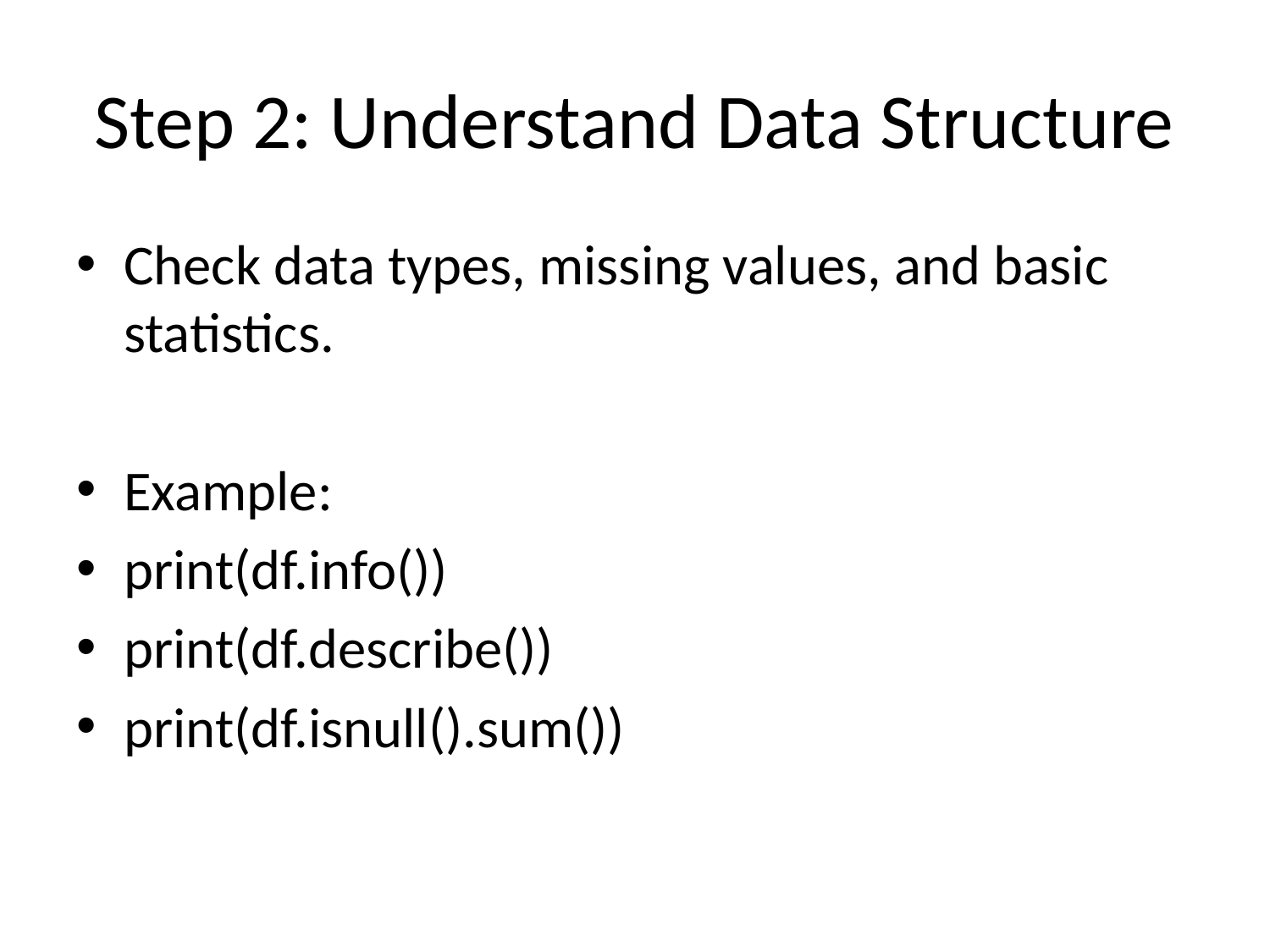

# Step 2: Understand Data Structure
Check data types, missing values, and basic statistics.

Example:
print(df.info())
print(df.describe())
print(df.isnull().sum())